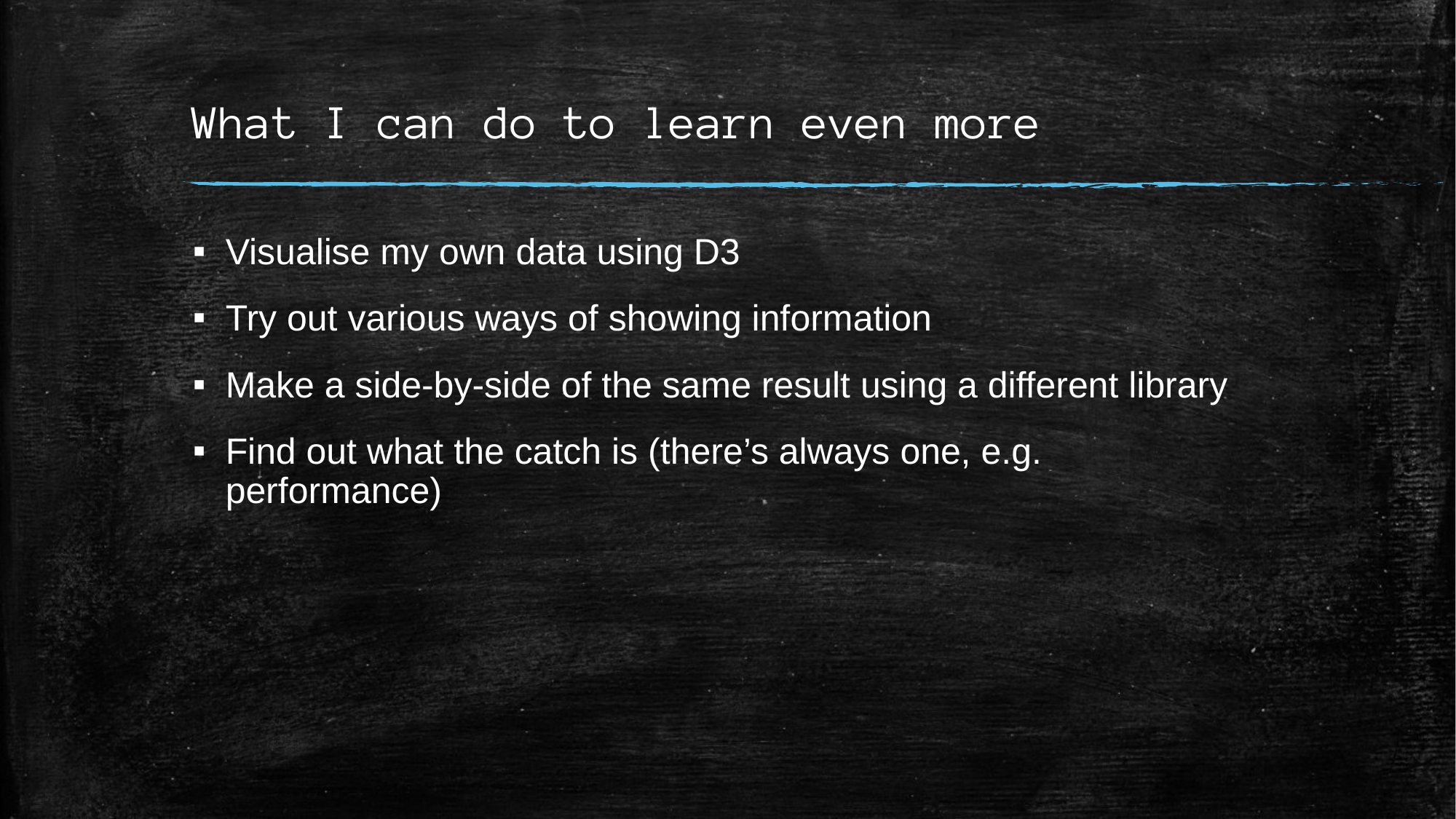

# What I can do to learn even more
Visualise my own data using D3
Try out various ways of showing information
Make a side-by-side of the same result using a different library
Find out what the catch is (there’s always one, e.g. performance)